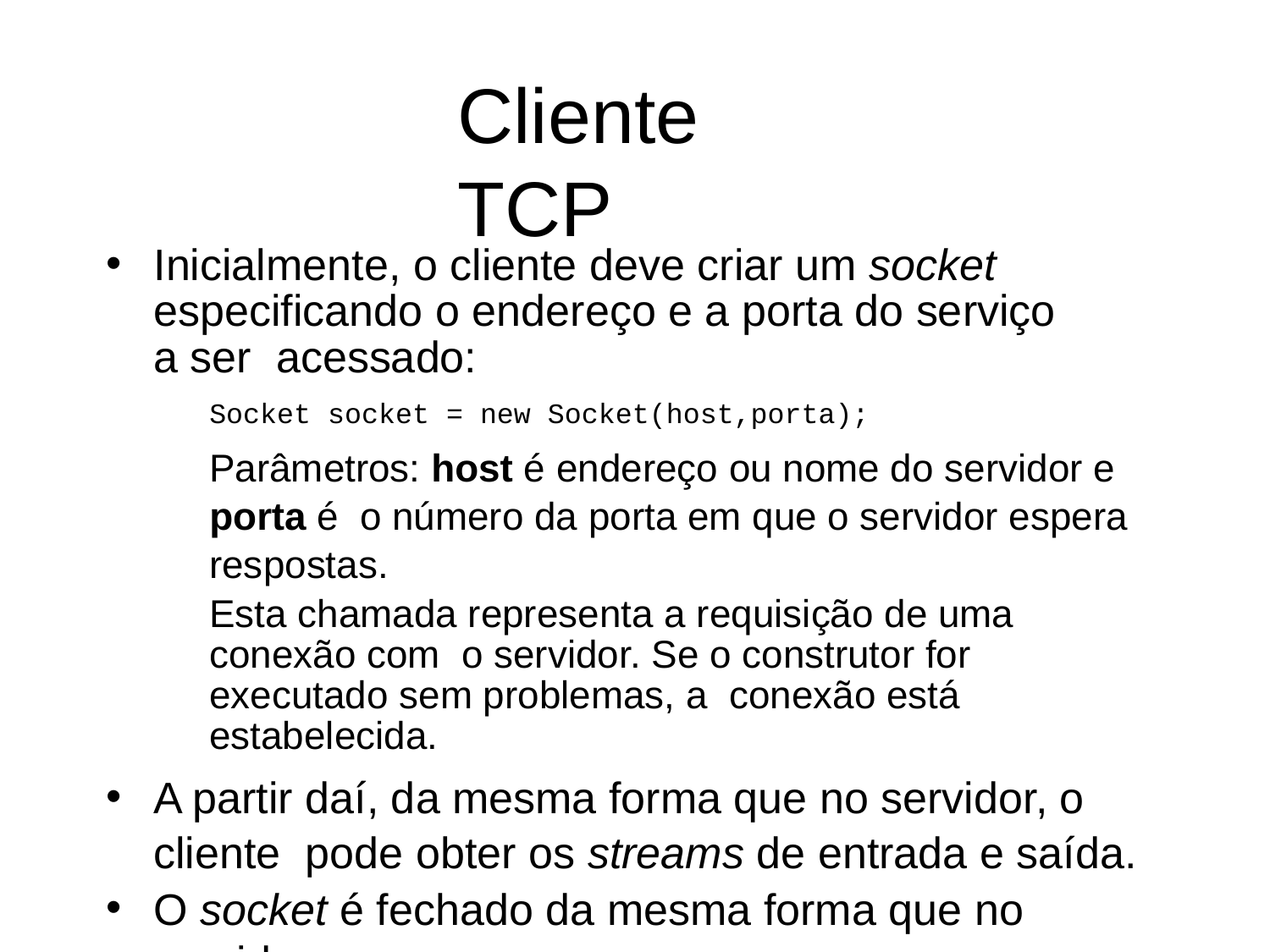

# Cliente TCP
Inicialmente, o cliente deve criar um socket  especificando o endereço e a porta do serviço a ser  acessado:
Socket socket = new Socket(host,porta);
Parâmetros: host é endereço ou nome do servidor e porta é  o número da porta em que o servidor espera respostas.
Esta chamada representa a requisição de uma conexão com  o servidor. Se o construtor for executado sem problemas, a  conexão está estabelecida.
A partir daí, da mesma forma que no servidor, o cliente  pode obter os streams de entrada e saída.
O socket é fechado da mesma forma que no servidor.